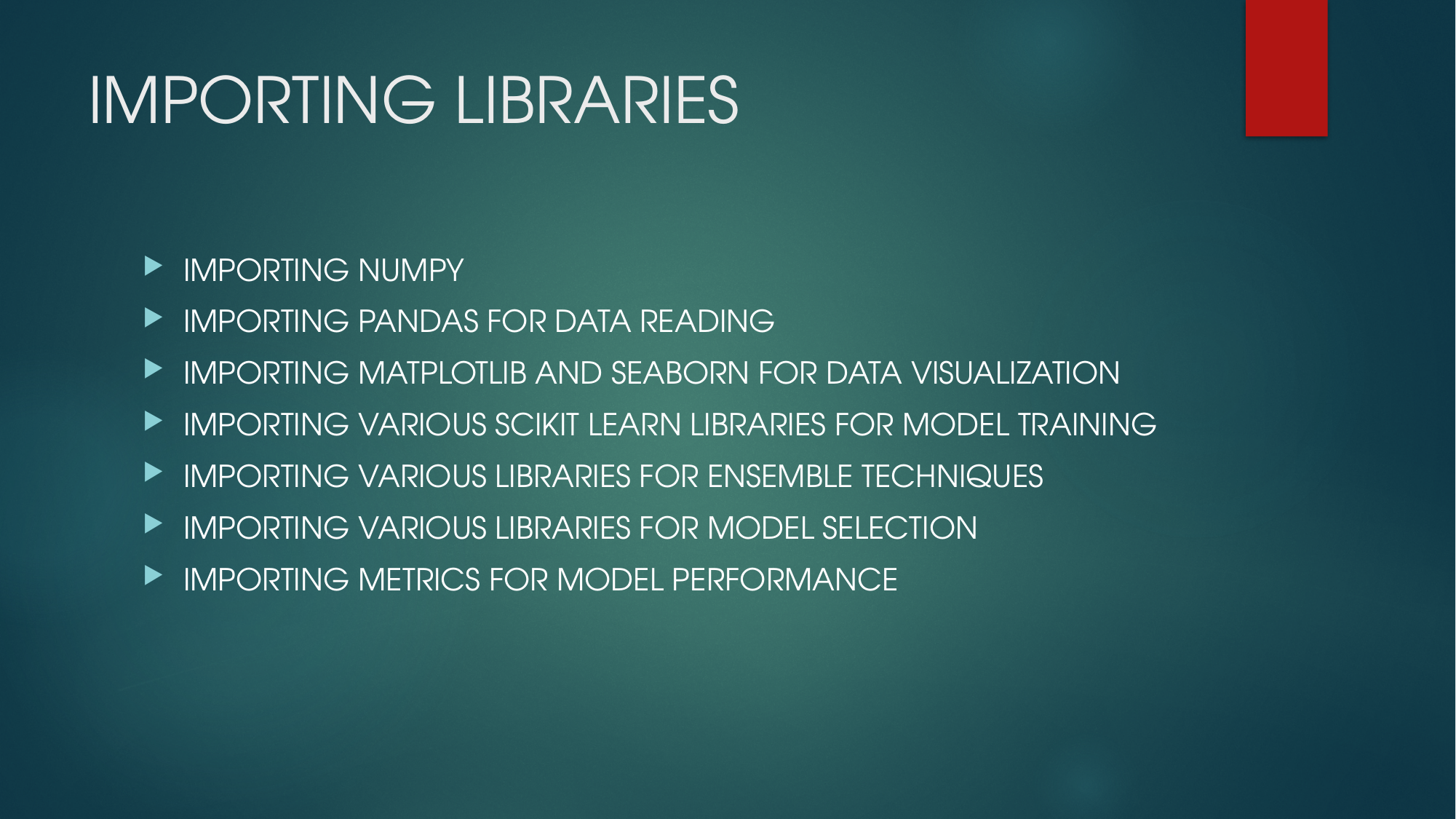

# IMPORTING LIBRARIES
IMPORTING NUMPY
IMPORTING PANDAS FOR DATA READING
IMPORTING MATPLOTLIB AND SEABORN FOR DATA VISUALIZATION
IMPORTING VARIOUS SCIKIT LEARN LIBRARIES FOR MODEL TRAINING
IMPORTING VARIOUS LIBRARIES FOR ENSEMBLE TECHNIQUES
IMPORTING VARIOUS LIBRARIES FOR MODEL SELECTION
IMPORTING METRICS FOR MODEL PERFORMANCE